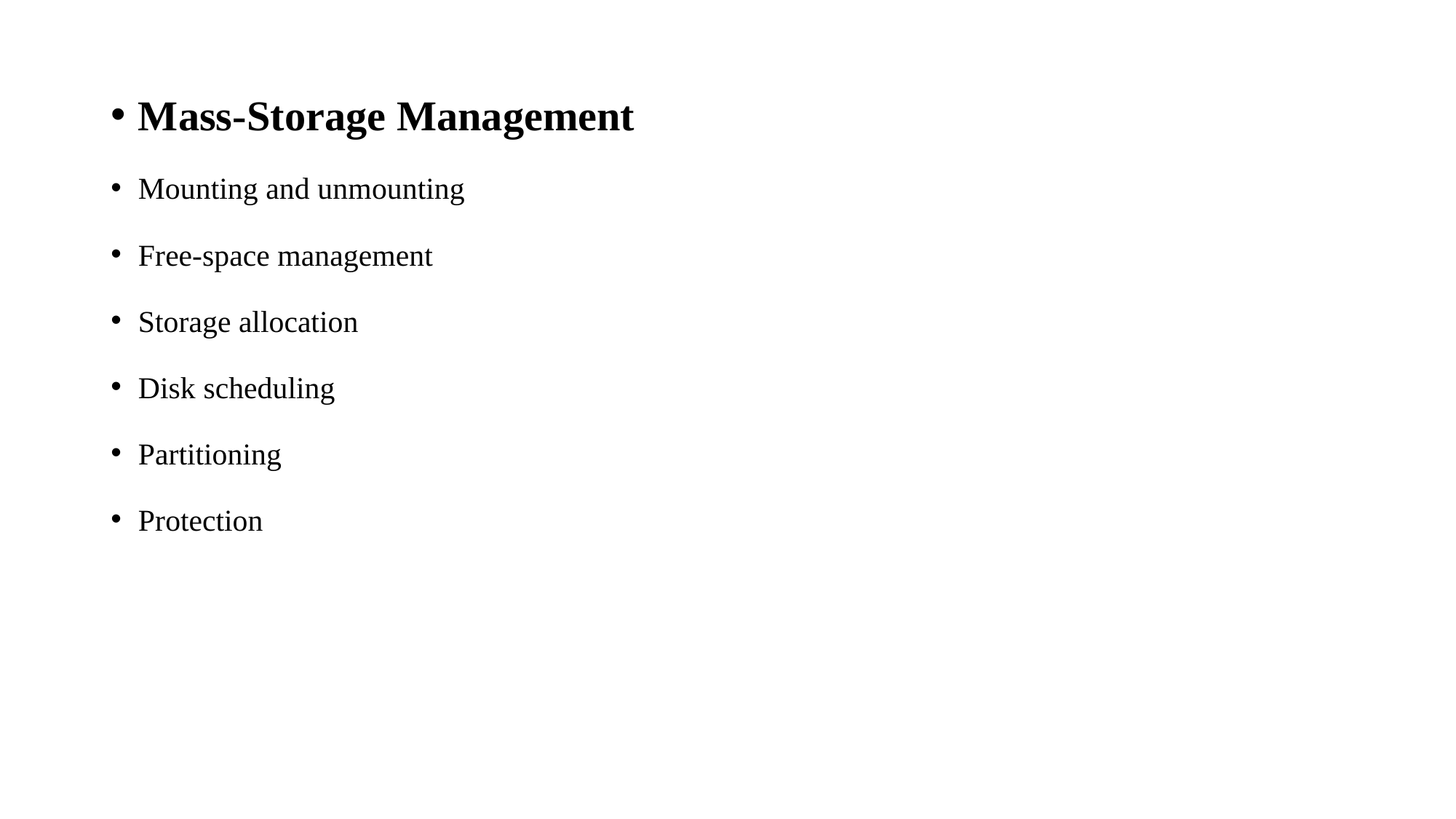

Mass-Storage Management
Mounting and unmounting
Free-space management
Storage allocation
Disk scheduling
Partitioning
Protection